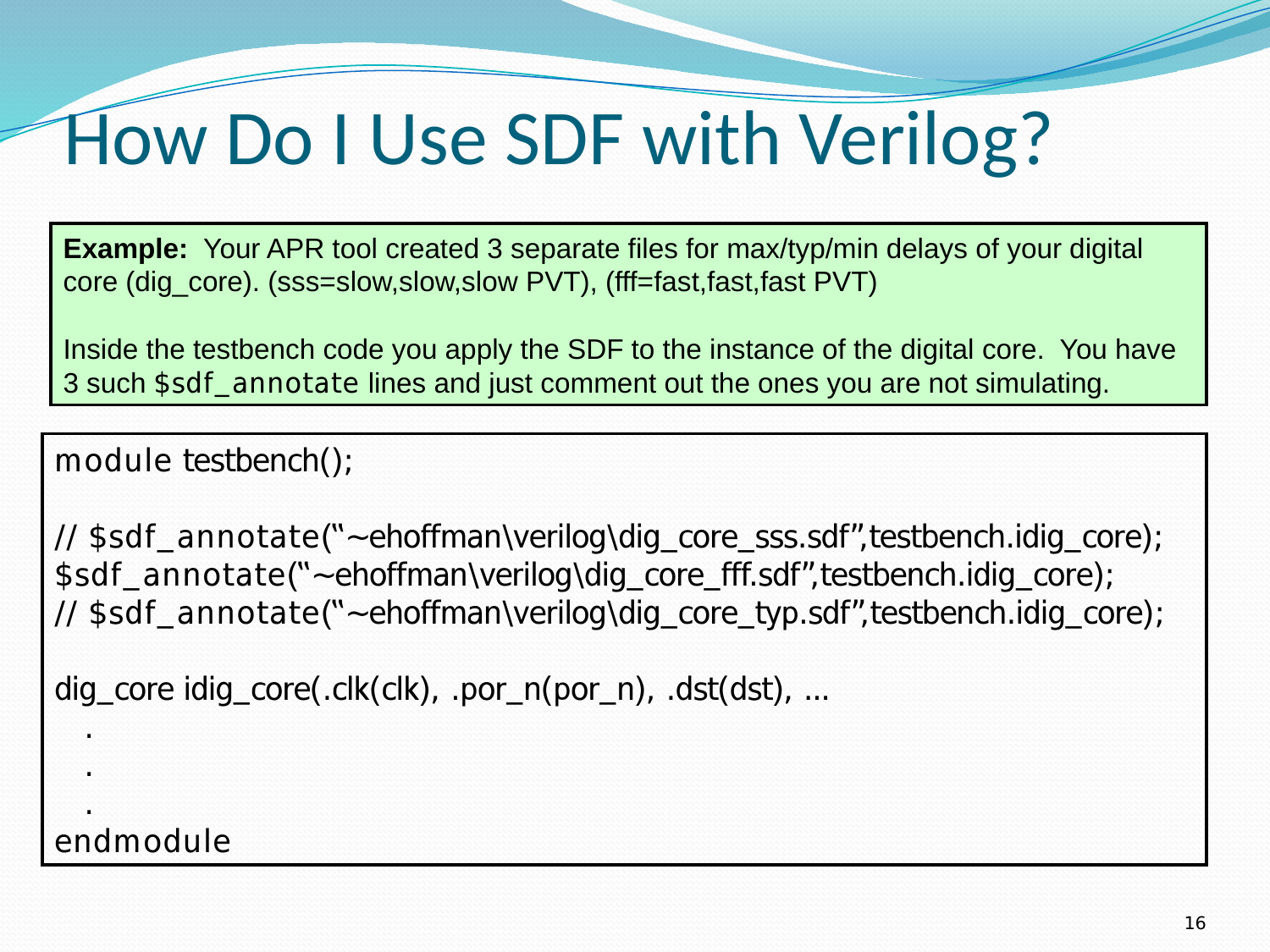

# How Do I Use SDF with Verilog?
Example:  Your APR tool created 3 separate files for max/typ/min delays of your digital core (dig_core). (sss=slow,slow,slow PVT), (fff=fast,fast,fast PVT)

Inside the testbench code you apply the SDF to the instance of the digital core.  You have 3 such $sdf_annotate lines and just comment out the ones you are not simulating.
module testbench();

// $sdf_annotate(“~ehoffman\verilog\dig_core_sss.sdf”,testbench.idig_core);
$sdf_annotate(“~ehoffman\verilog\dig_core_fff.sdf”,testbench.idig_core);
// $sdf_annotate(“~ehoffman\verilog\dig_core_typ.sdf”,testbench.idig_core);

dig_core idig_core(.clk(clk), .por_n(por_n), .dst(dst), …
   .
   .
   .
endmodule
16